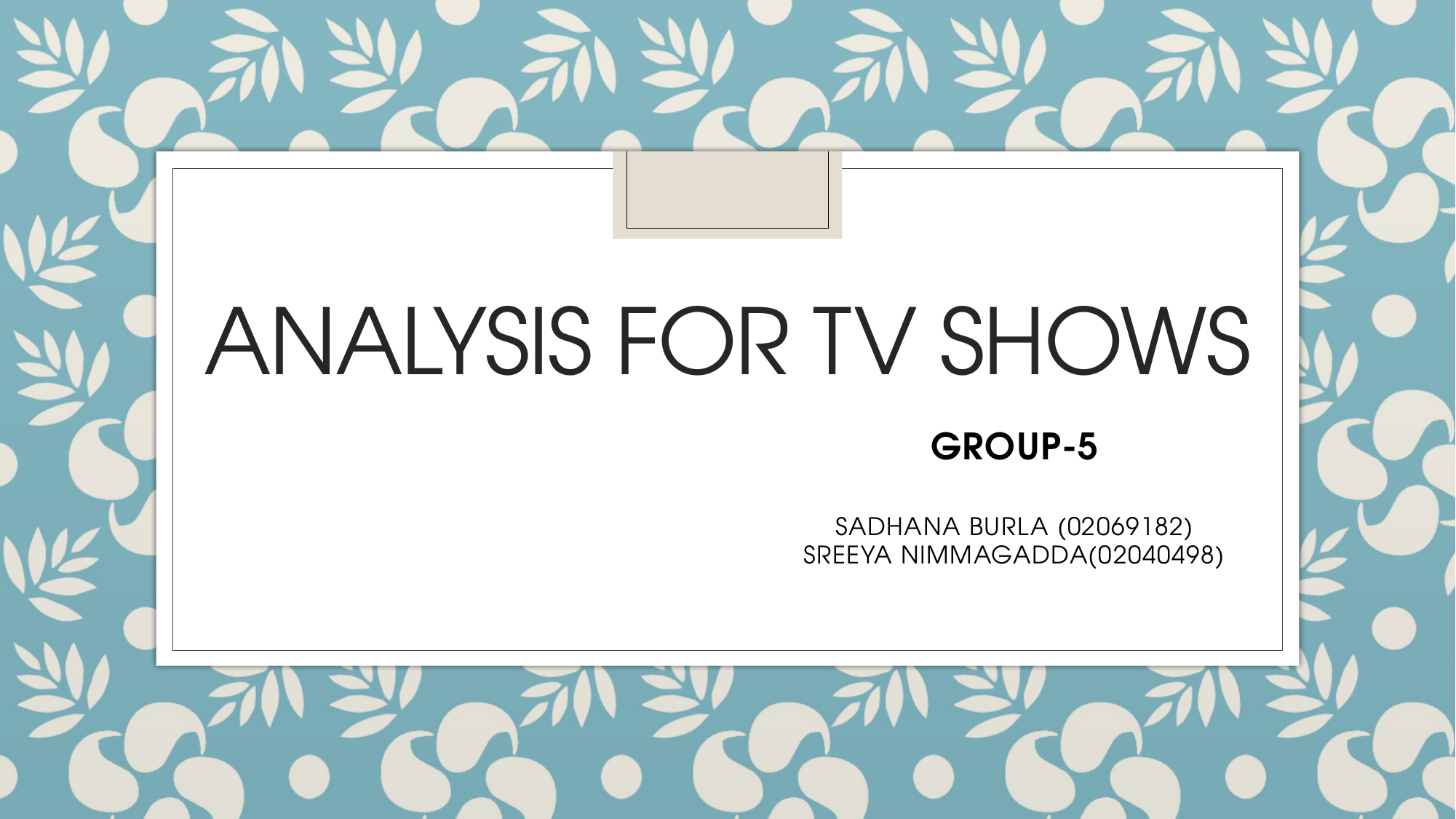

# Analysis for TV Shows
GROUP-5

SADHANA BURLA (02069182)
SREEYA NIMMAGADDA(02040498)